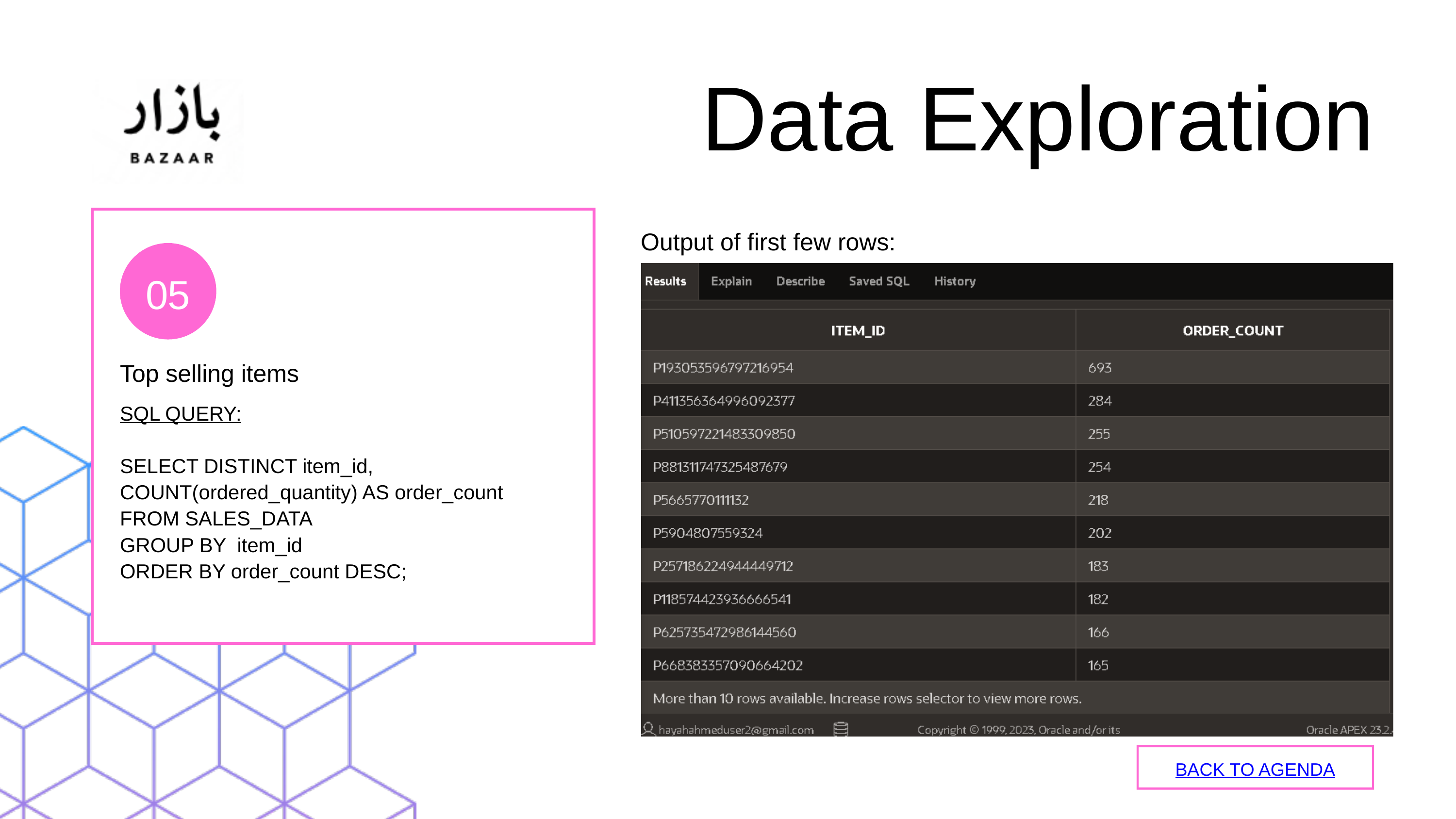

Data Exploration

Output of first few rows:

05

Top selling items
SQL QUERY:

SELECT DISTINCT item_id, COUNT(ordered_quantity) AS order_count
FROM SALES_DATA
GROUP BY  item_id
ORDER BY order_count DESC;

BACK TO AGENDA